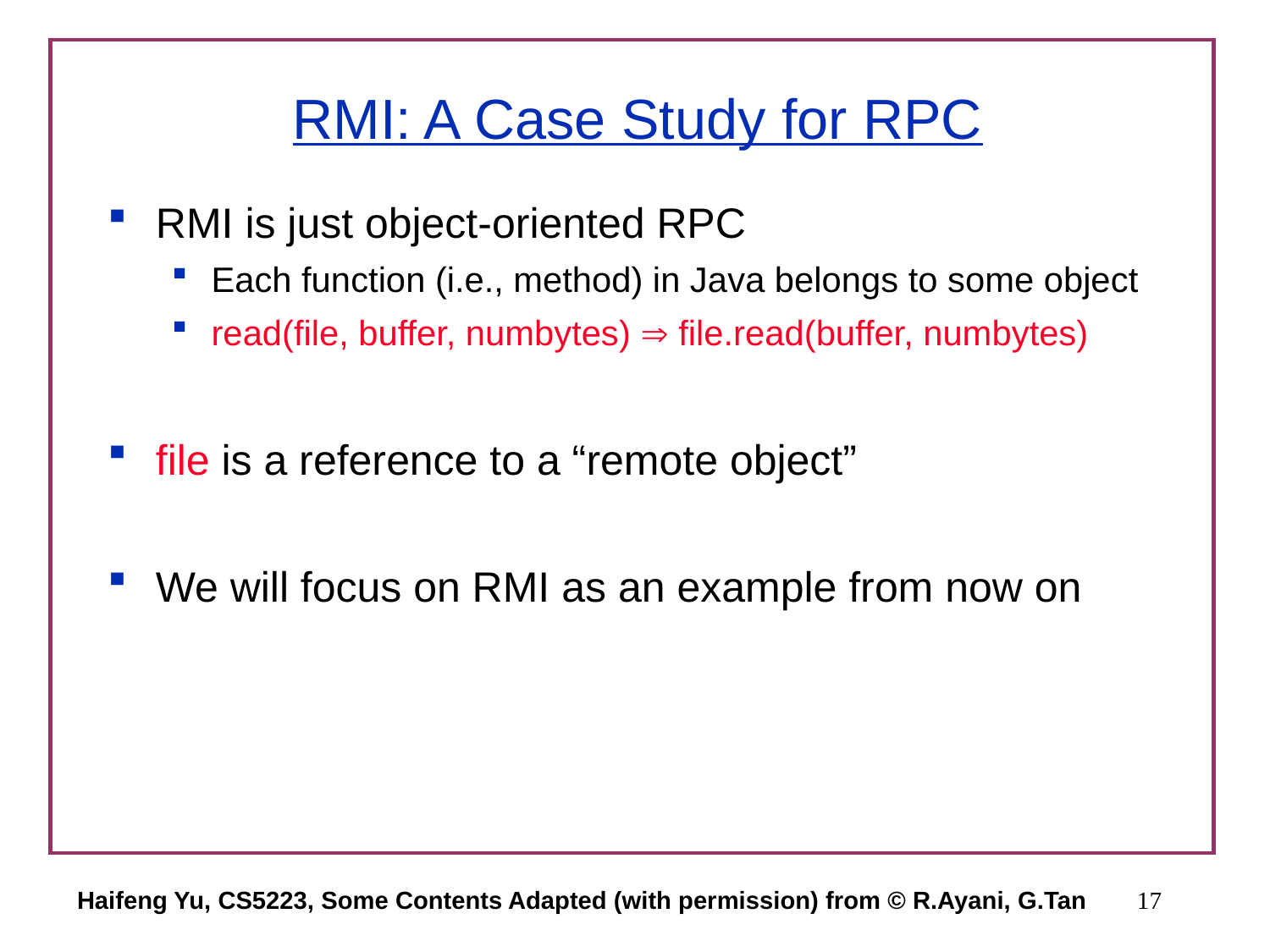

# RMI: A Case Study for RPC
RMI is just object-oriented RPC
Each function (i.e., method) in Java belongs to some object
read(file, buffer, numbytes) ⇒ file.read(buffer, numbytes)

file is a reference to a “remote object”

We will focus on RMI as an example from now on
Haifeng Yu, CS5223, Some Contents Adapted (with permission) from © R.Ayani, G.Tan
17